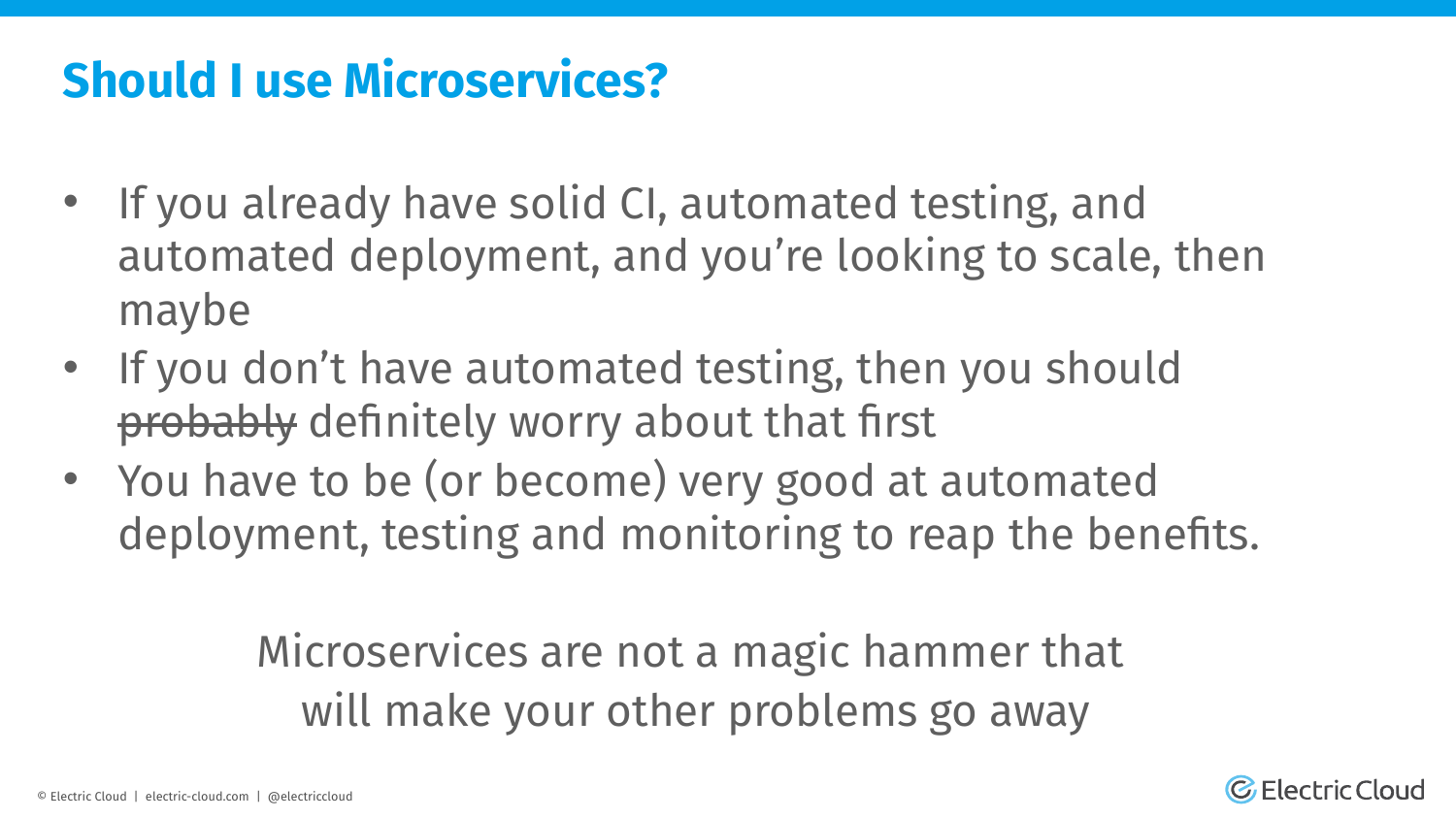

# Should I use Microservices?
If you already have solid CI, automated testing, and automated deployment, and you’re looking to scale, then maybe
If you don’t have automated testing, then you should probably definitely worry about that first
You have to be (or become) very good at automated deployment, testing and monitoring to reap the benefits.

Microservices are not a magic hammer that
will make your other problems go away